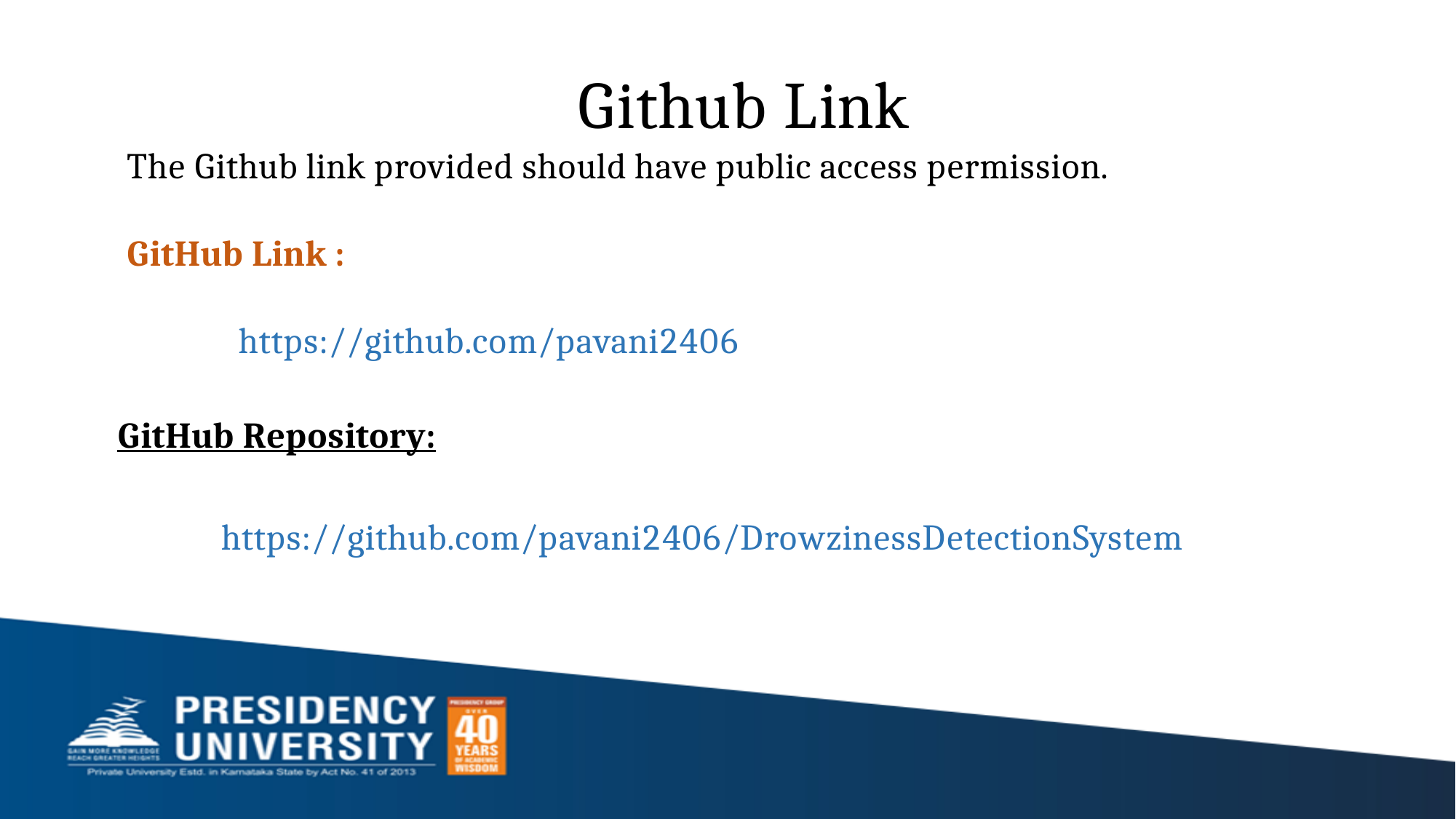

# Github Link

The Github link provided should have public access permission.

GitHub Link :

              https://github.com/pavani2406

GitHub Repository:

             https://github.com/pavani2406/DrowzinessDetectionSystem